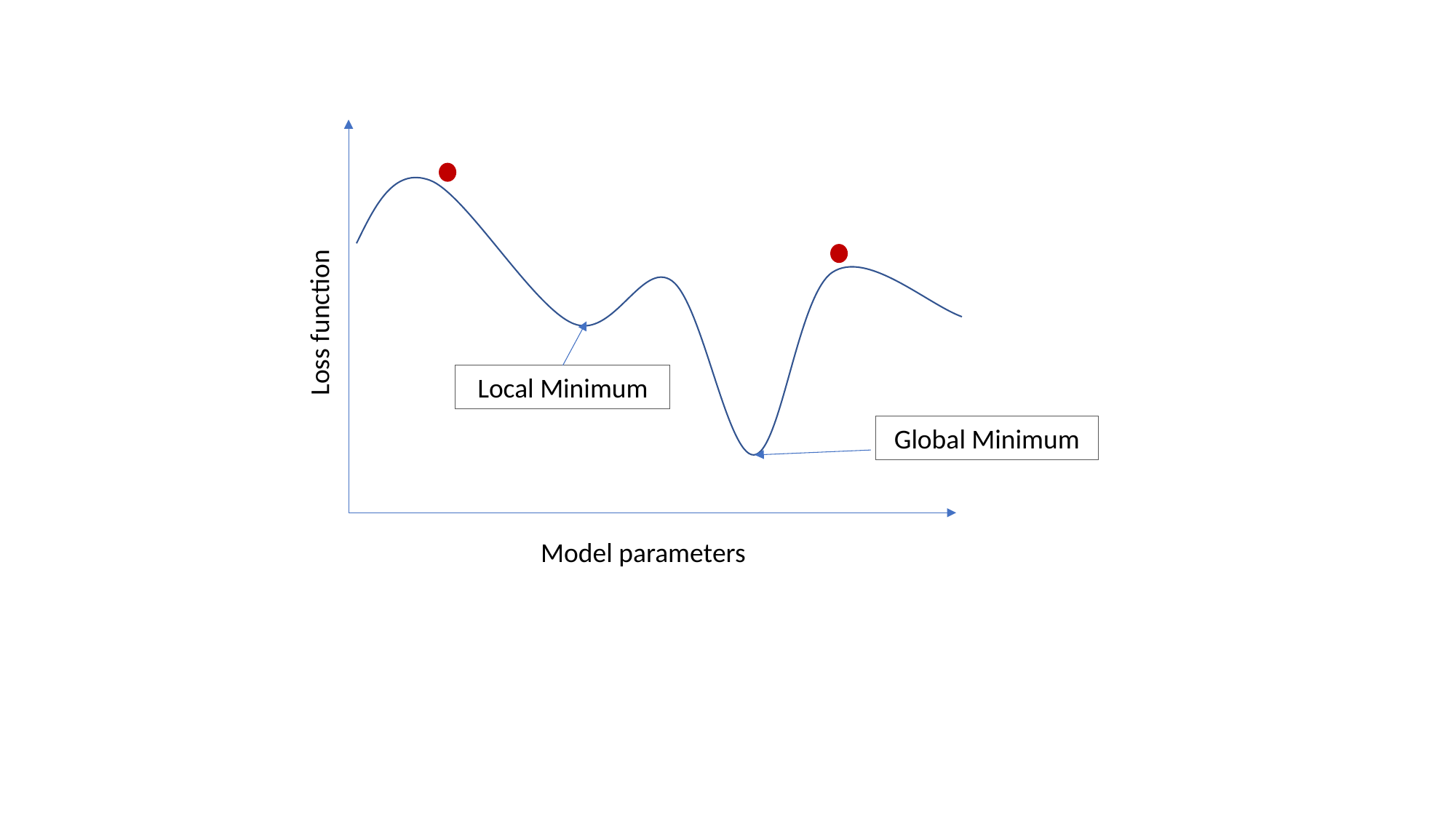

Loss function
Local Minimum
Global Minimum
Model parameters